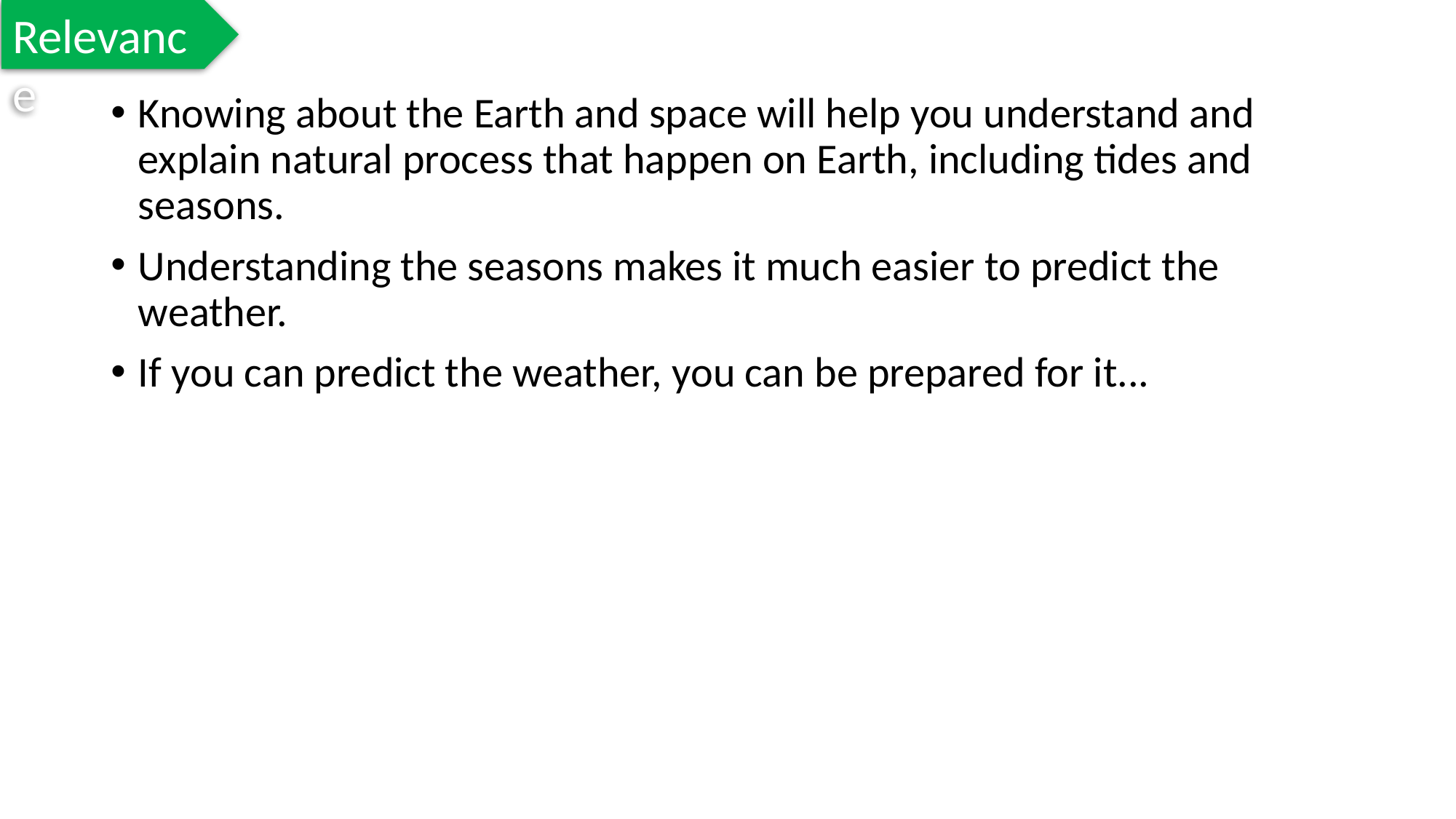

Relevance
Knowing about the Earth and space will help you understand and explain natural process that happen on Earth, including tides and seasons.
Understanding the seasons makes it much easier to predict the weather.
If you can predict the weather, you can be prepared for it...